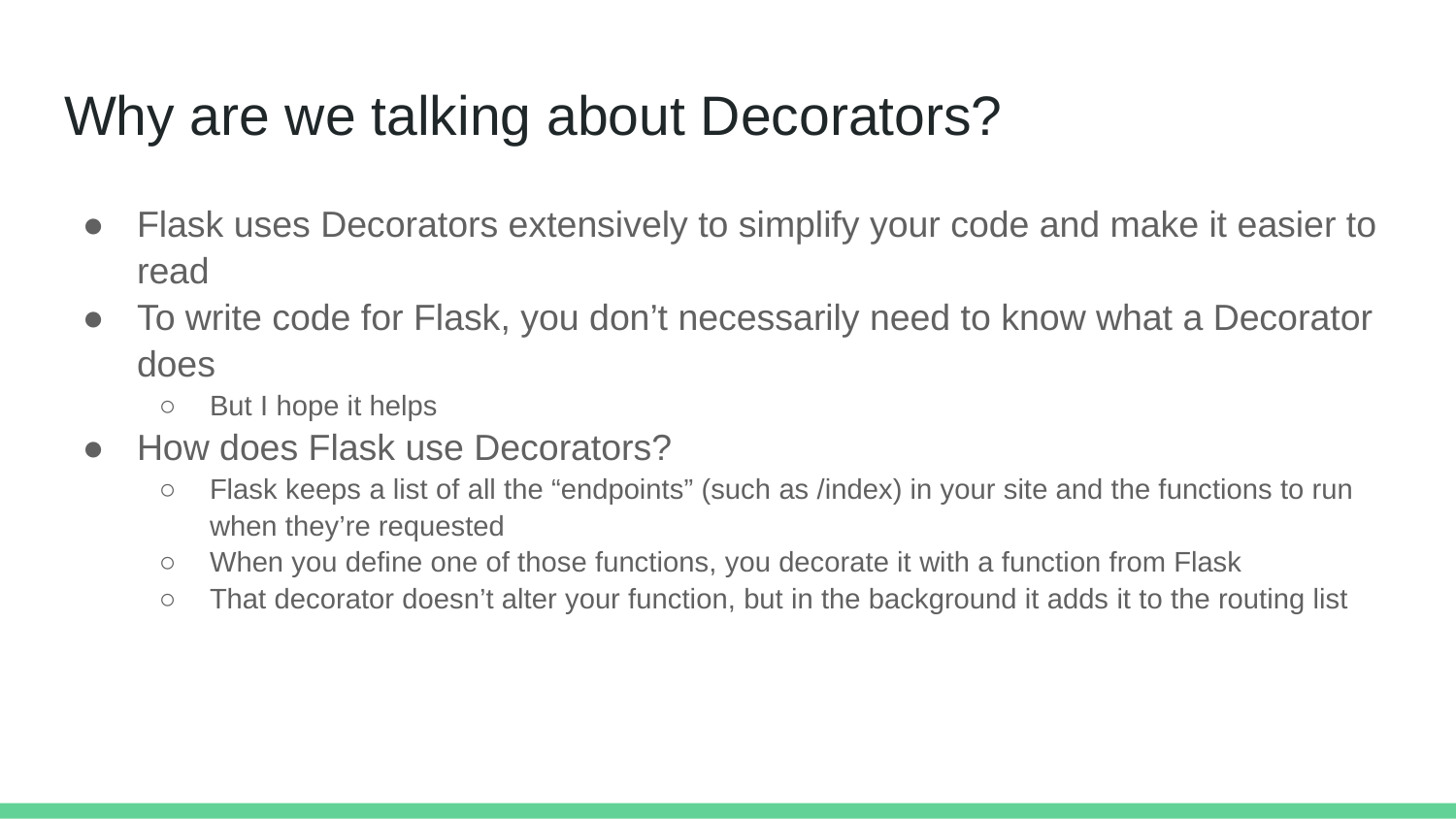

# Why are we talking about Decorators?
Flask uses Decorators extensively to simplify your code and make it easier to read
To write code for Flask, you don’t necessarily need to know what a Decorator does
But I hope it helps
How does Flask use Decorators?
Flask keeps a list of all the “endpoints” (such as /index) in your site and the functions to run when they’re requested
When you define one of those functions, you decorate it with a function from Flask
That decorator doesn’t alter your function, but in the background it adds it to the routing list